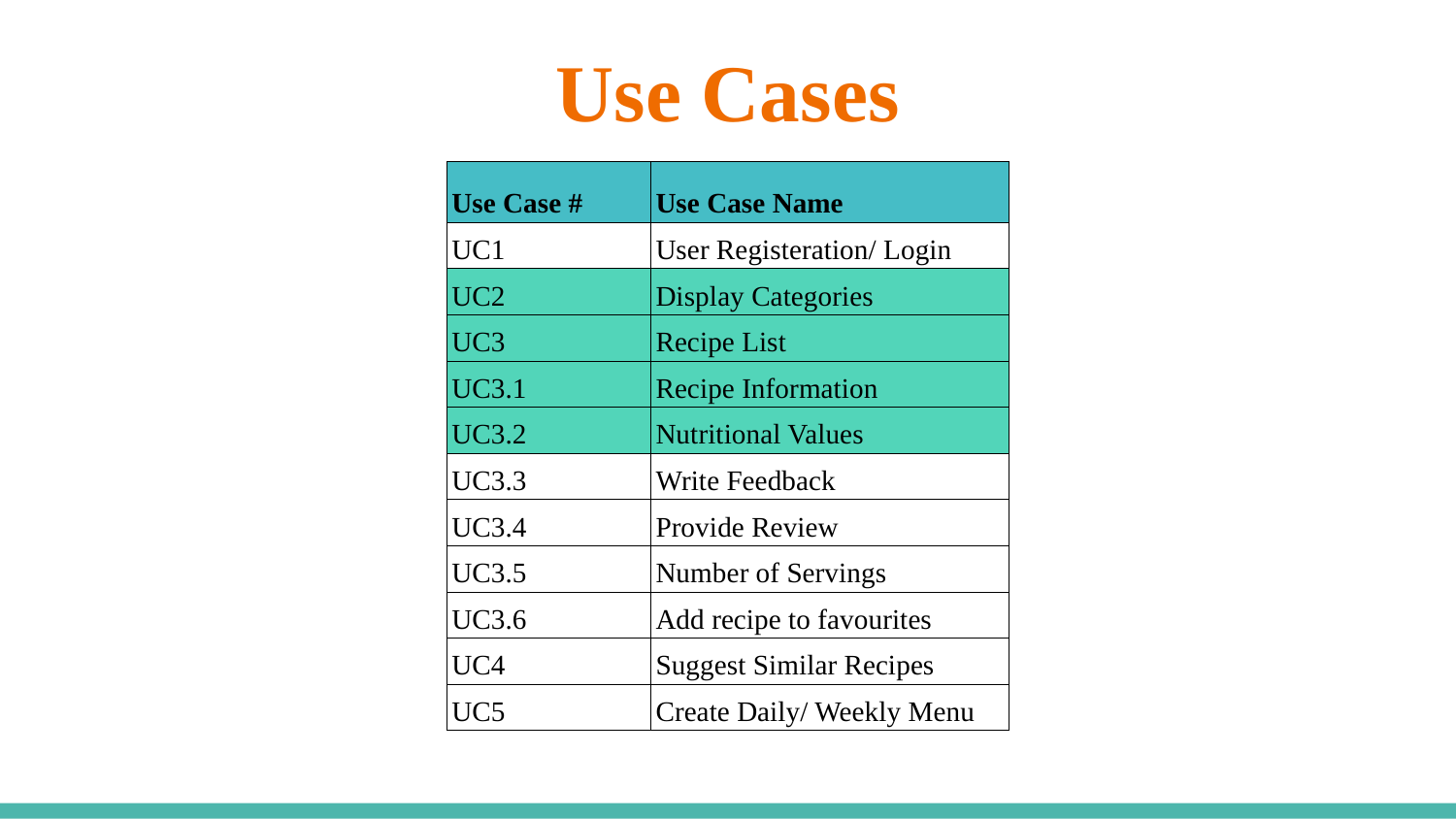

# Use Cases
| Use Case # | Use Case Name |
| --- | --- |
| UC1 | User Registeration/ Login |
| UC2 | Display Categories |
| UC3 | Recipe List |
| UC3.1 | Recipe Information |
| UC3.2 | Nutritional Values |
| UC3.3 | Write Feedback |
| UC3.4 | Provide Review |
| UC3.5 | Number of Servings |
| UC3.6 | Add recipe to favourites |
| UC4 | Suggest Similar Recipes |
| UC5 | Create Daily/ Weekly Menu |